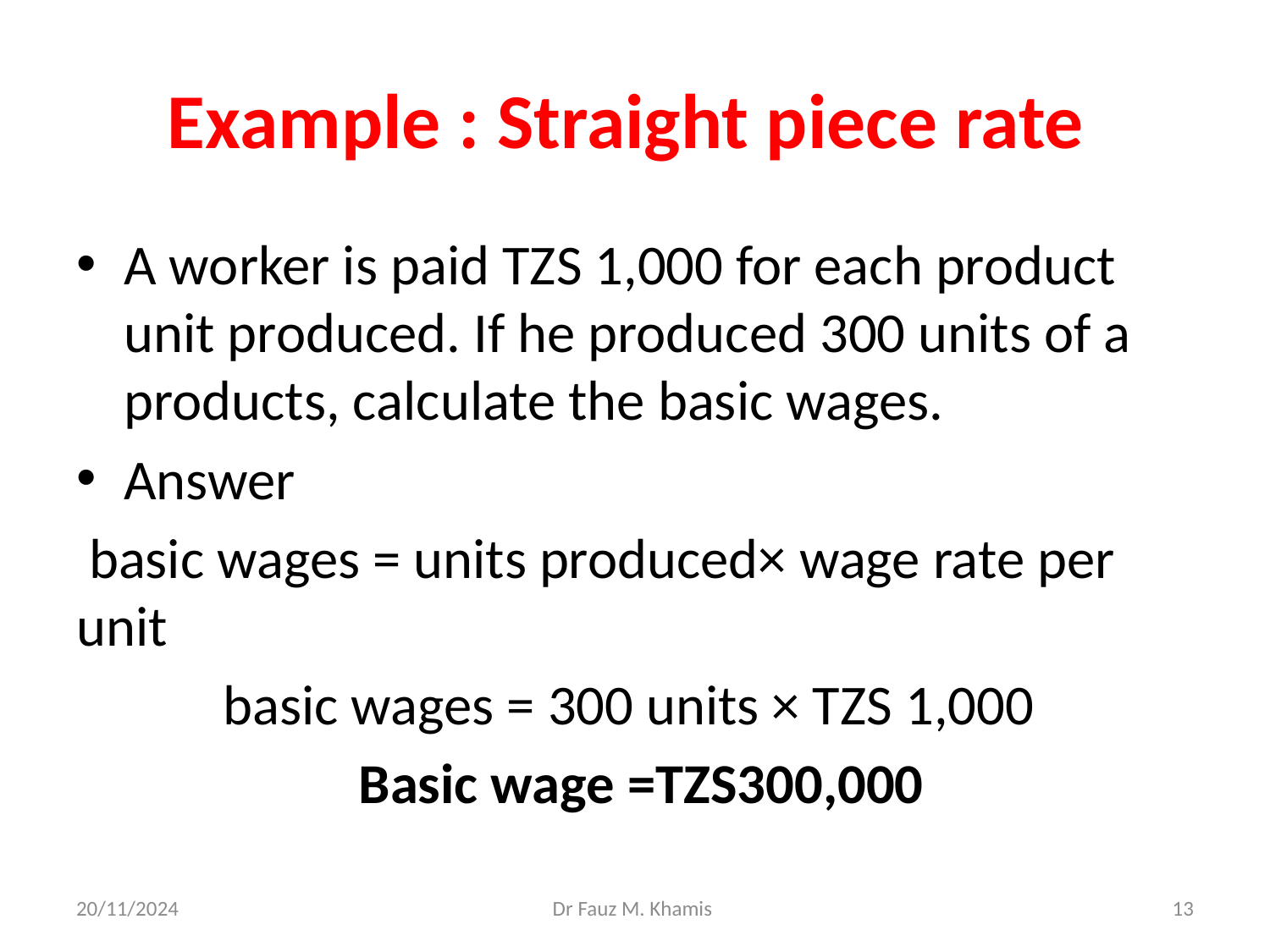

# Example : Straight piece rate
A worker is paid TZS 1,000 for each product unit produced. If he produced 300 units of a products, calculate the basic wages.
Answer
 basic wages = units produced× wage rate per unit
basic wages = 300 units × TZS 1,000
 Basic wage =TZS300,000
20/11/2024
Dr Fauz M. Khamis
13